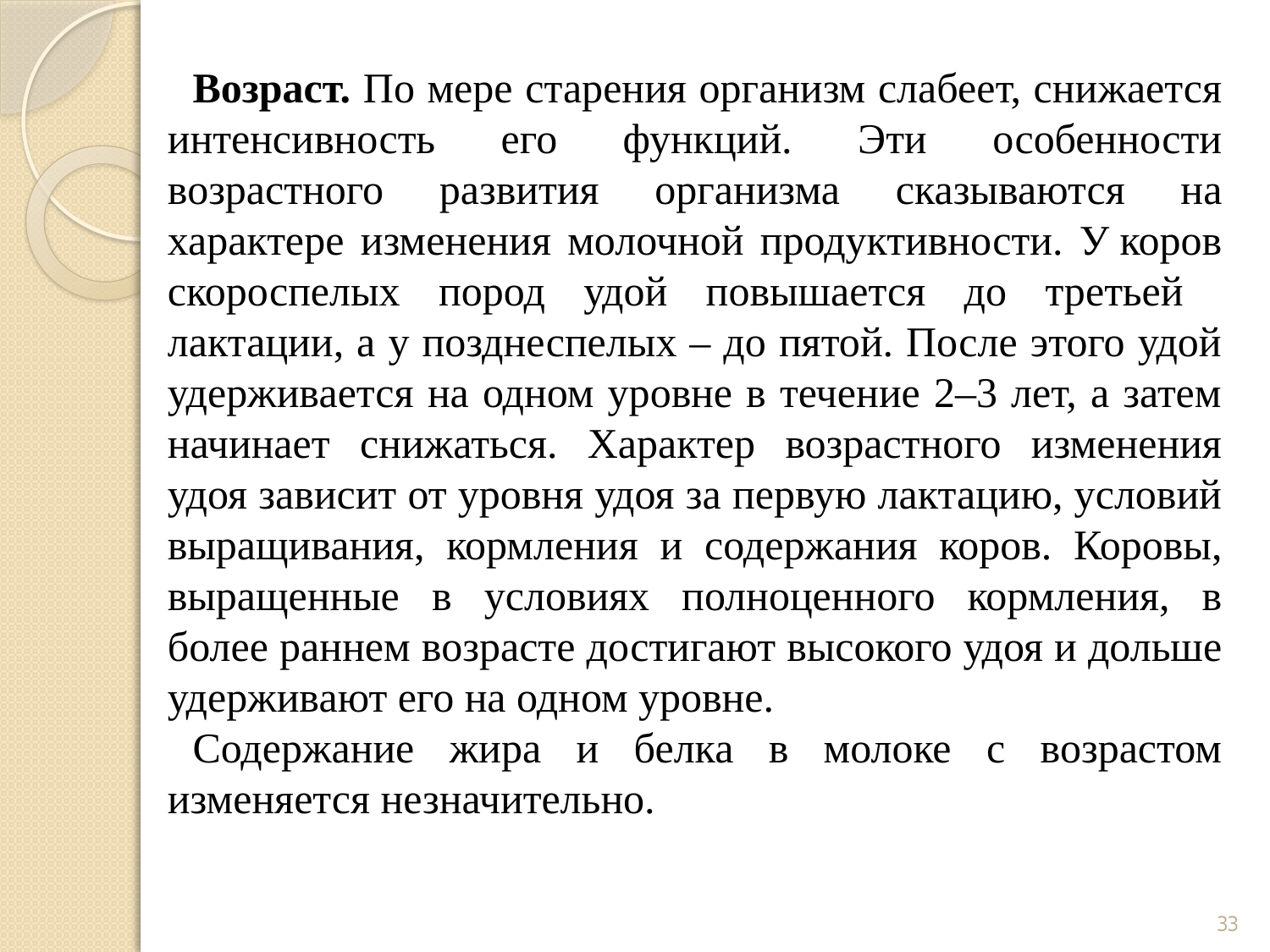

Возраст. По мере старения организм слабеет, снижается интенсивность его функций. Эти особенности возрастного развития организма сказываются на характере изменения молочной продуктивности. У коров скороспелых пород удой повышается до третьей  лактации, а у позднеспелых – до пятой. После этого удой удерживается на одном уровне в течение 2–3 лет, а затем начинает снижаться. Характер возрастного изменения удоя зависит от уровня удоя за первую лактацию, условий выращивания, кормления и содержания коров. Коровы, выращенные в условиях полноценного кормления, в более раннем возрасте достигают высокого удоя и дольше удерживают его на одном уровне.
Содержание жира и белка в молоке с возрастом изменяется незначительно.
33